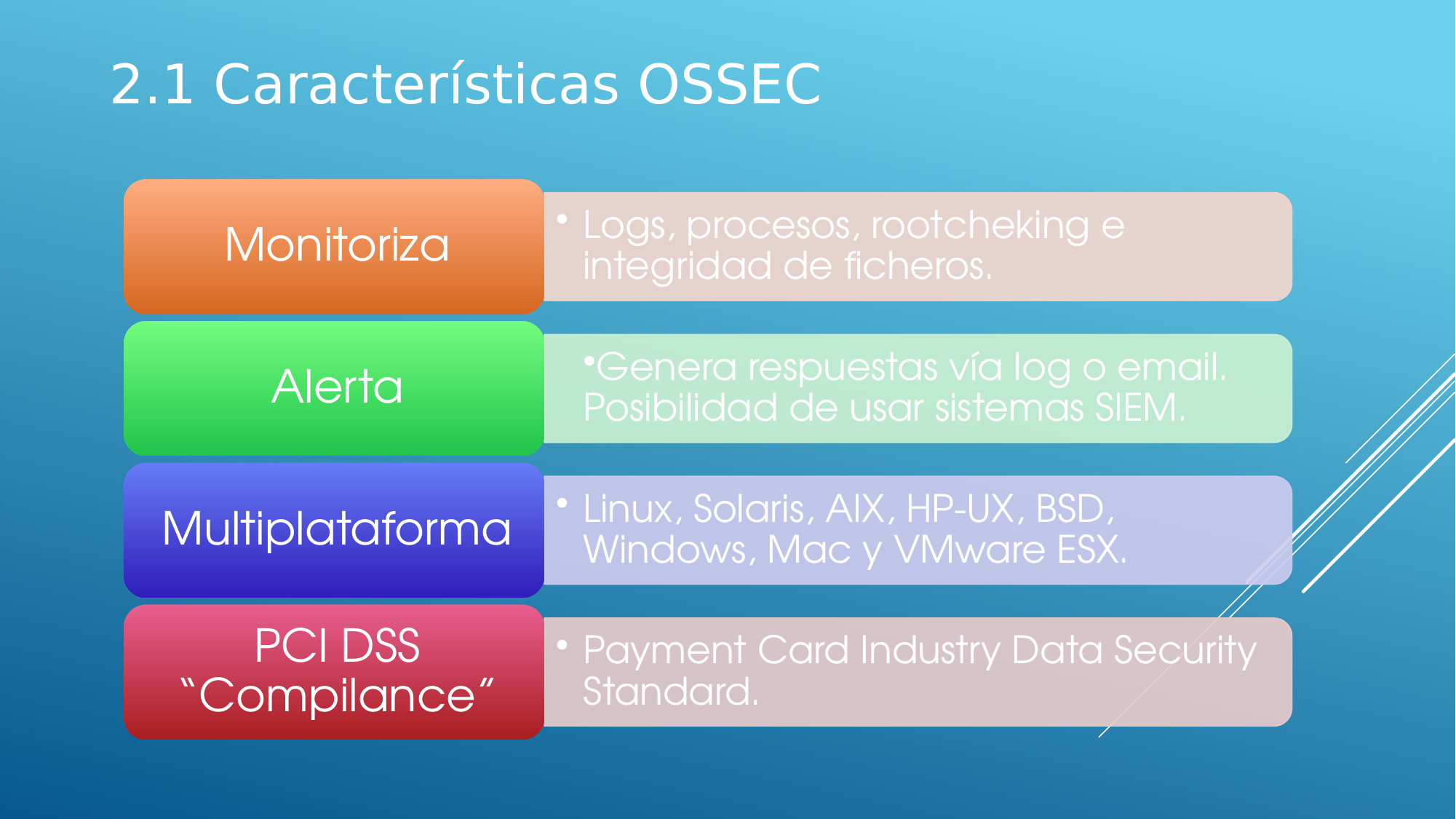

2.1 Características OSSEC
Logs, procesos, rootcheking e integridad de ficheros.
Monitoriza
Genera respuestas vía log o email. Posibilidad de usar sistemas SIEM.
Alerta
Linux, Solaris, AIX, HP-UX, BSD, Windows, Mac y VMware ESX.
Multiplataforma
Payment Card Industry Data Security Standard.
PCI DSS “Compilance”